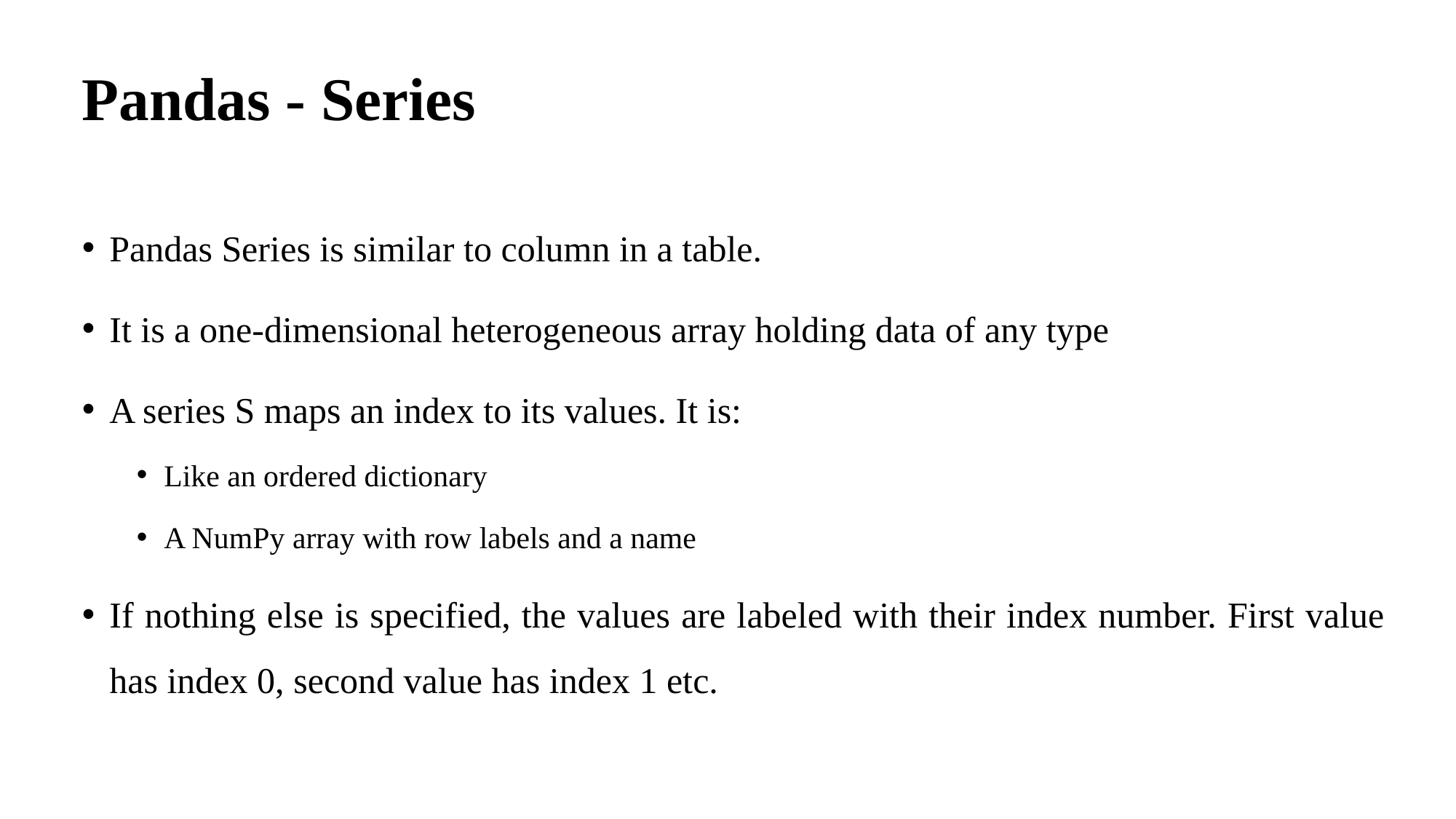

# Pandas - Series
Pandas Series is similar to column in a table.
It is a one-dimensional heterogeneous array holding data of any type
A series S maps an index to its values. It is:
Like an ordered dictionary
A NumPy array with row labels and a name
If nothing else is specified, the values are labeled with their index number. First value has index 0, second value has index 1 etc.